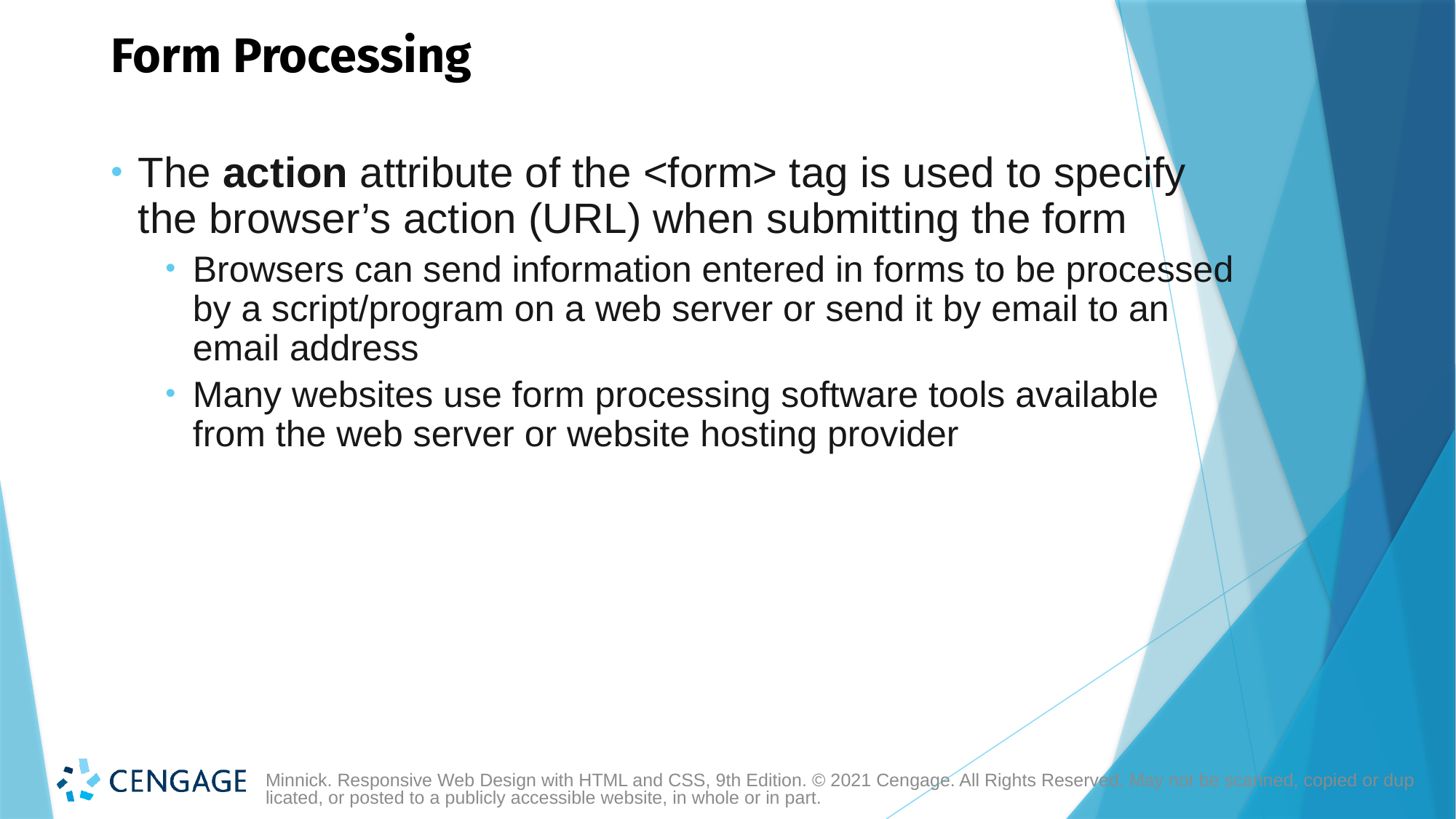

# Form Processing
The action attribute of the <form> tag is used to specify the browser’s action (URL) when submitting the form
Browsers can send information entered in forms to be processed by a script/program on a web server or send it by email to an email address
Many websites use form processing software tools available from the web server or website hosting provider
Minnick. Responsive Web Design with HTML and CSS, 9th Edition. © 2021 Cengage. All Rights Reserved. May not be scanned, copied or duplicated, or posted to a publicly accessible website, in whole or in part.